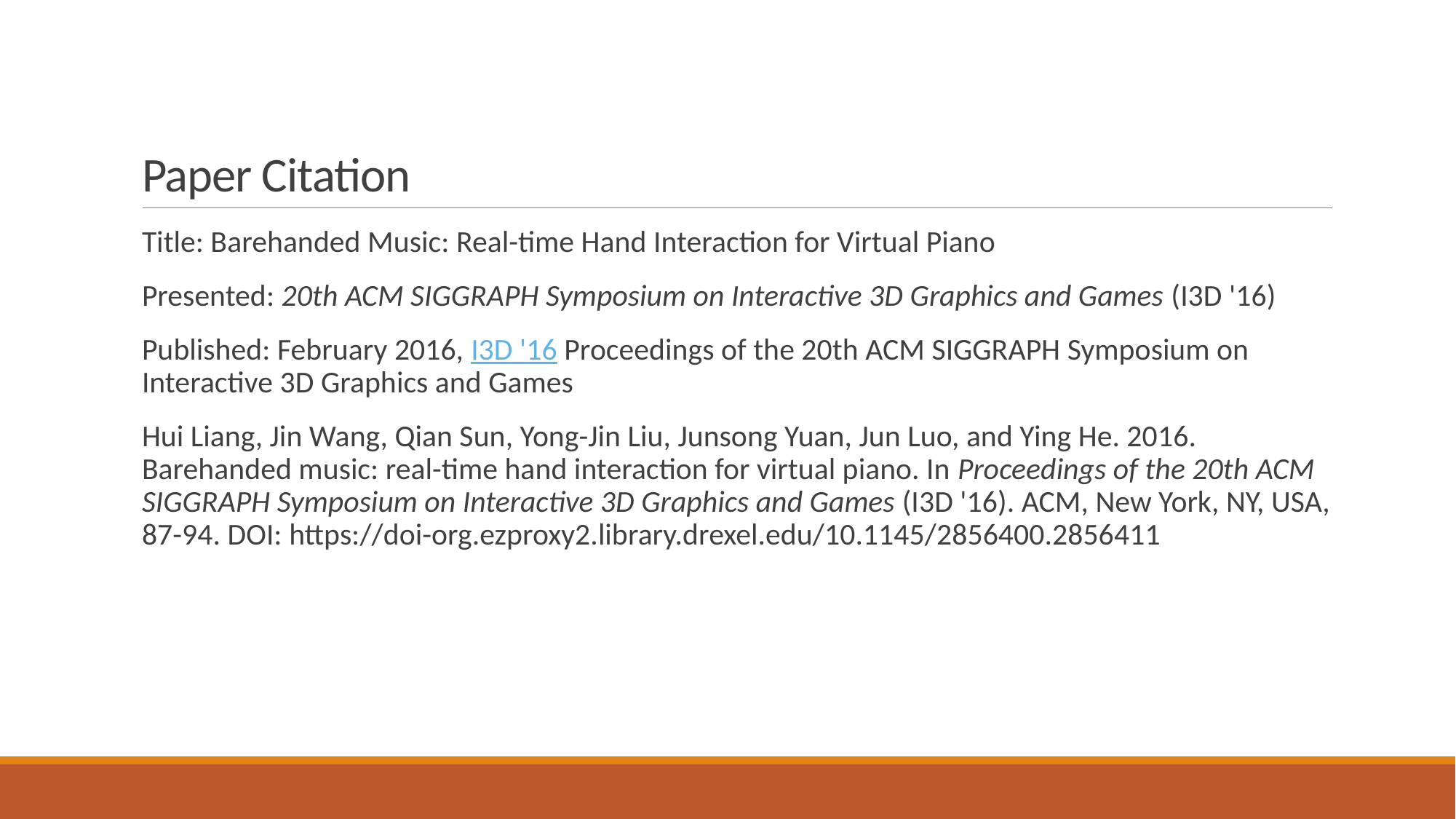

# Paper Citation
Title: Barehanded Music: Real-time Hand Interaction for Virtual Piano
Presented: 20th ACM SIGGRAPH Symposium on Interactive 3D Graphics and Games (I3D '16)
Published: February 2016, I3D '16 Proceedings of the 20th ACM SIGGRAPH Symposium on Interactive 3D Graphics and Games
Hui Liang, Jin Wang, Qian Sun, Yong-Jin Liu, Junsong Yuan, Jun Luo, and Ying He. 2016. Barehanded music: real-time hand interaction for virtual piano. In Proceedings of the 20th ACM SIGGRAPH Symposium on Interactive 3D Graphics and Games (I3D '16). ACM, New York, NY, USA, 87-94. DOI: https://doi-org.ezproxy2.library.drexel.edu/10.1145/2856400.2856411